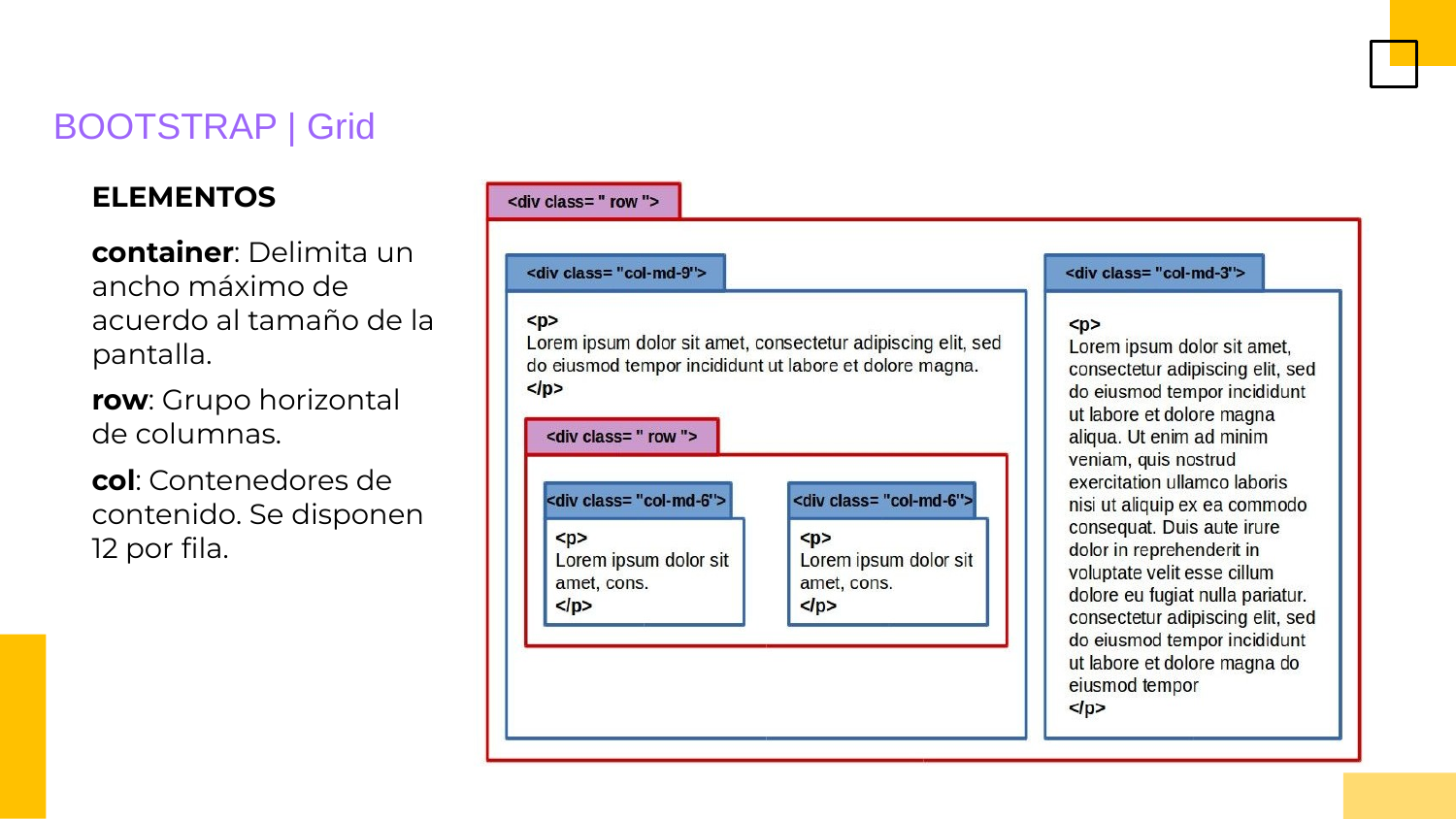

BOOTSTRAP | Grid
ELEMENTOS

container: Delimita un ancho máximo de  acuerdo al tamaño de la pantalla.
row: Grupo horizontal  de columnas.
col: Contenedores de  contenido. Se disponen 12 por ﬁla.